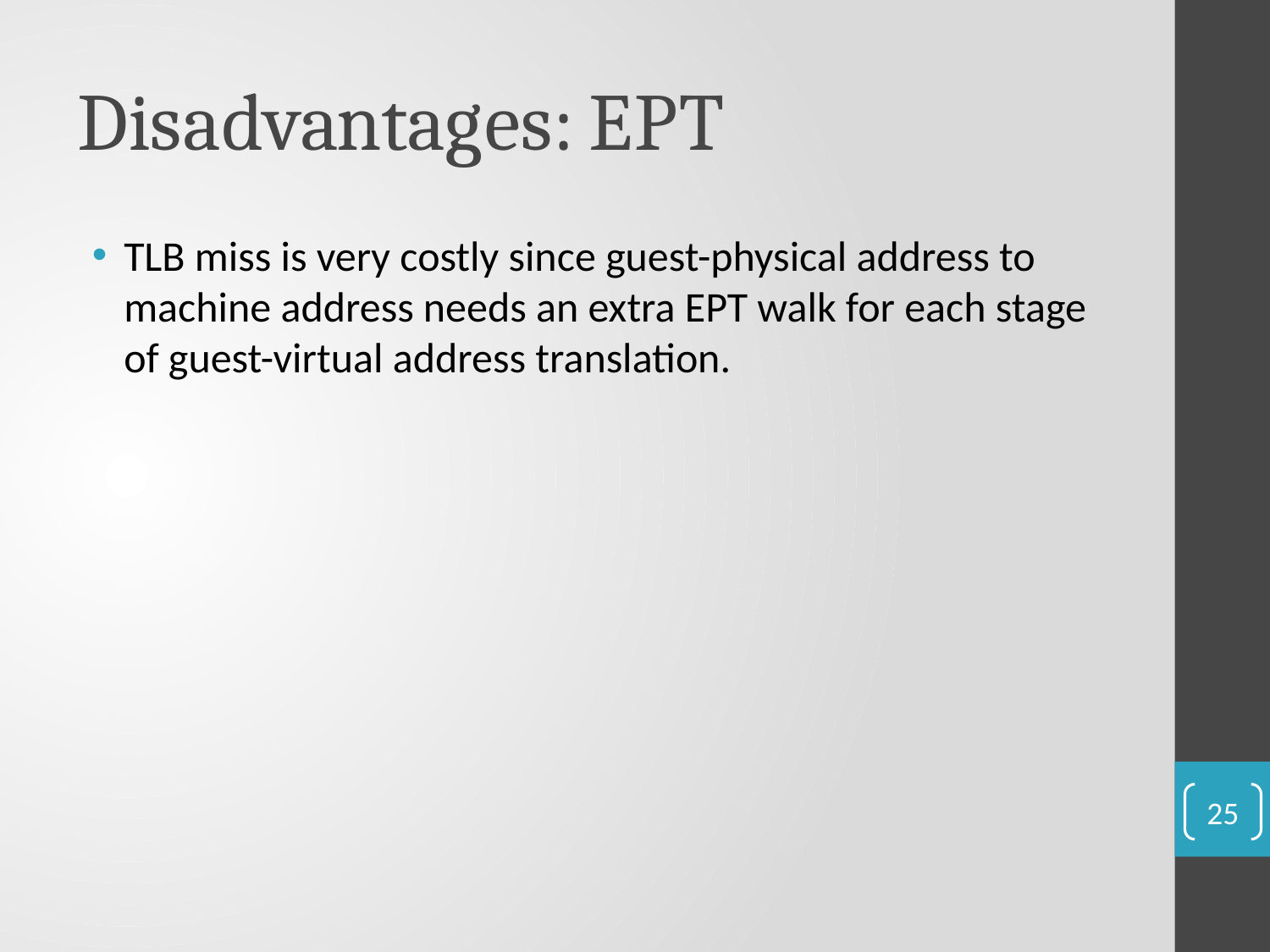

# Disadvantages: EPT
TLB miss is very costly since guest-physical address to machine address needs an extra EPT walk for each stage of guest-virtual address translation.
25